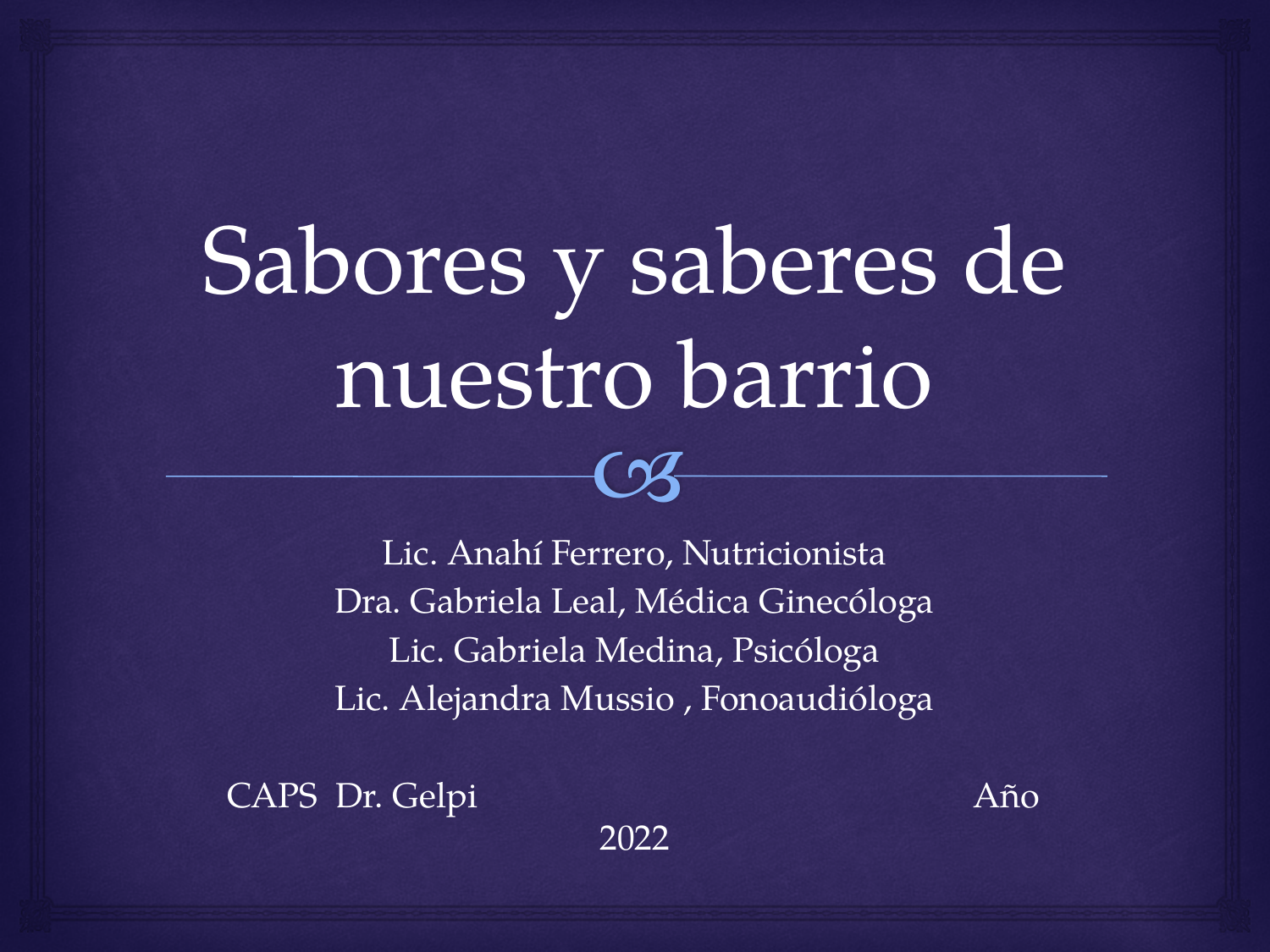

# Sabores y saberes de nuestro barrio
Lic. Anahí Ferrero, Nutricionista
Dra. Gabriela Leal, Médica Ginecóloga
Lic. Gabriela Medina, Psicóloga
Lic. Alejandra Mussio , Fonoaudióloga

CAPS  Dr. Gelpi                                                        Año 2022